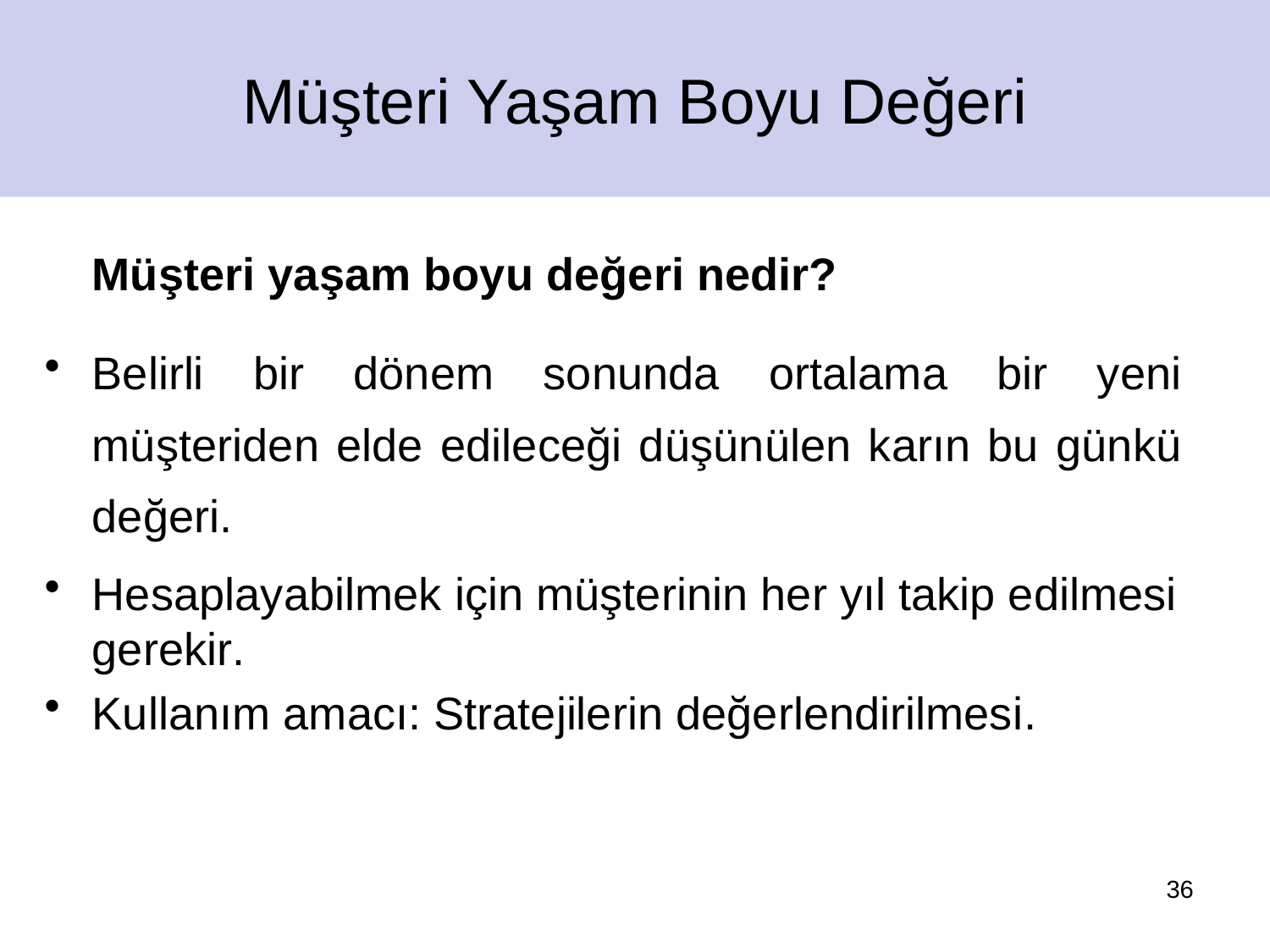

Müşteri Yaşam Boyu Değeri
	Müşteri yaşam boyu değeri nedir?
Belirli bir dönem sonunda ortalama bir yeni müşteriden elde edileceği düşünülen karın bu günkü değeri.
Hesaplayabilmek için müşterinin her yıl takip edilmesi gerekir.
Kullanım amacı: Stratejilerin değerlendirilmesi.
36